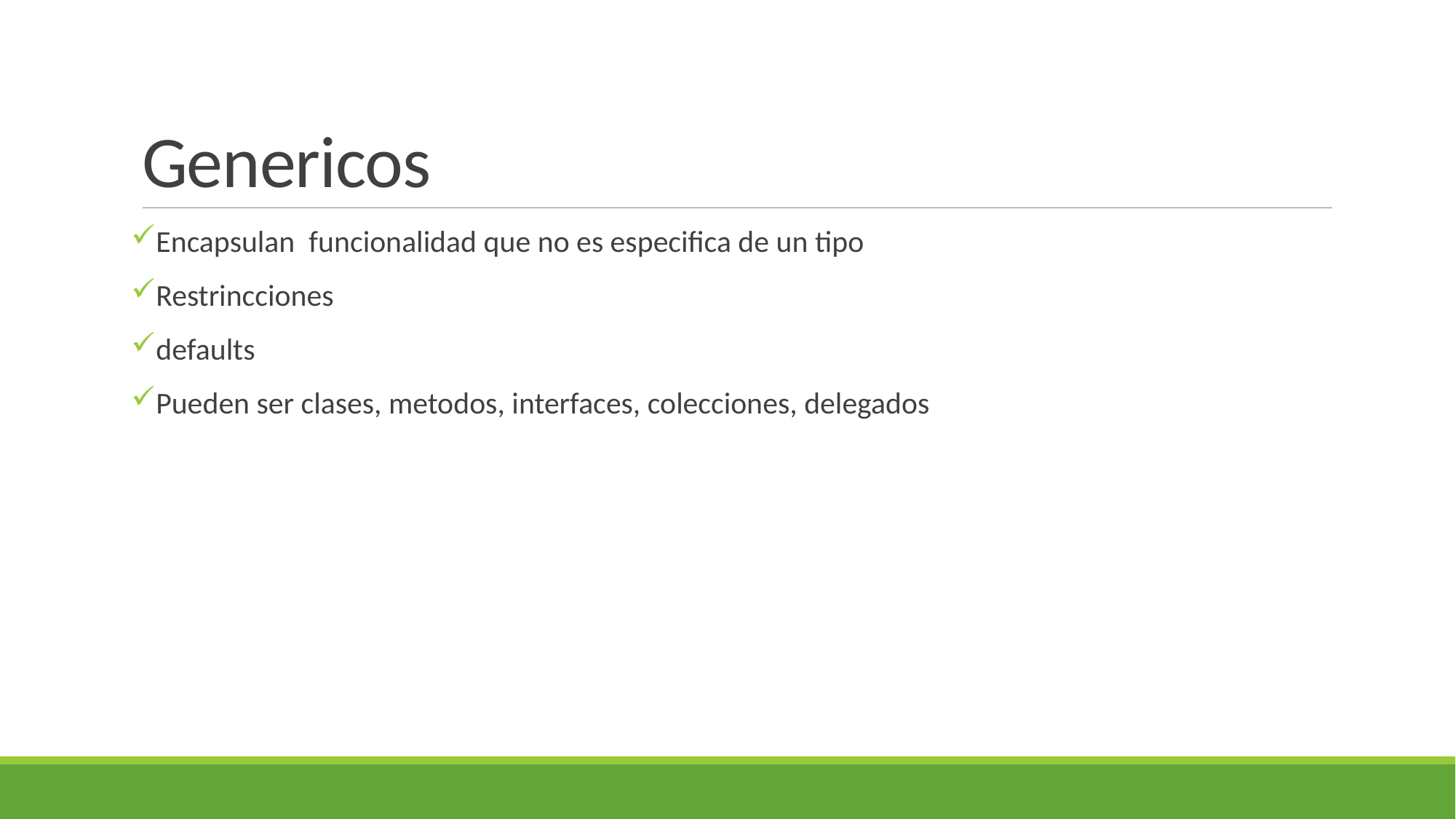

# Genericos
Encapsulan  funcionalidad que no es especifica de un tipo
Restrincciones
defaults
Pueden ser clases, metodos, interfaces, colecciones, delegados